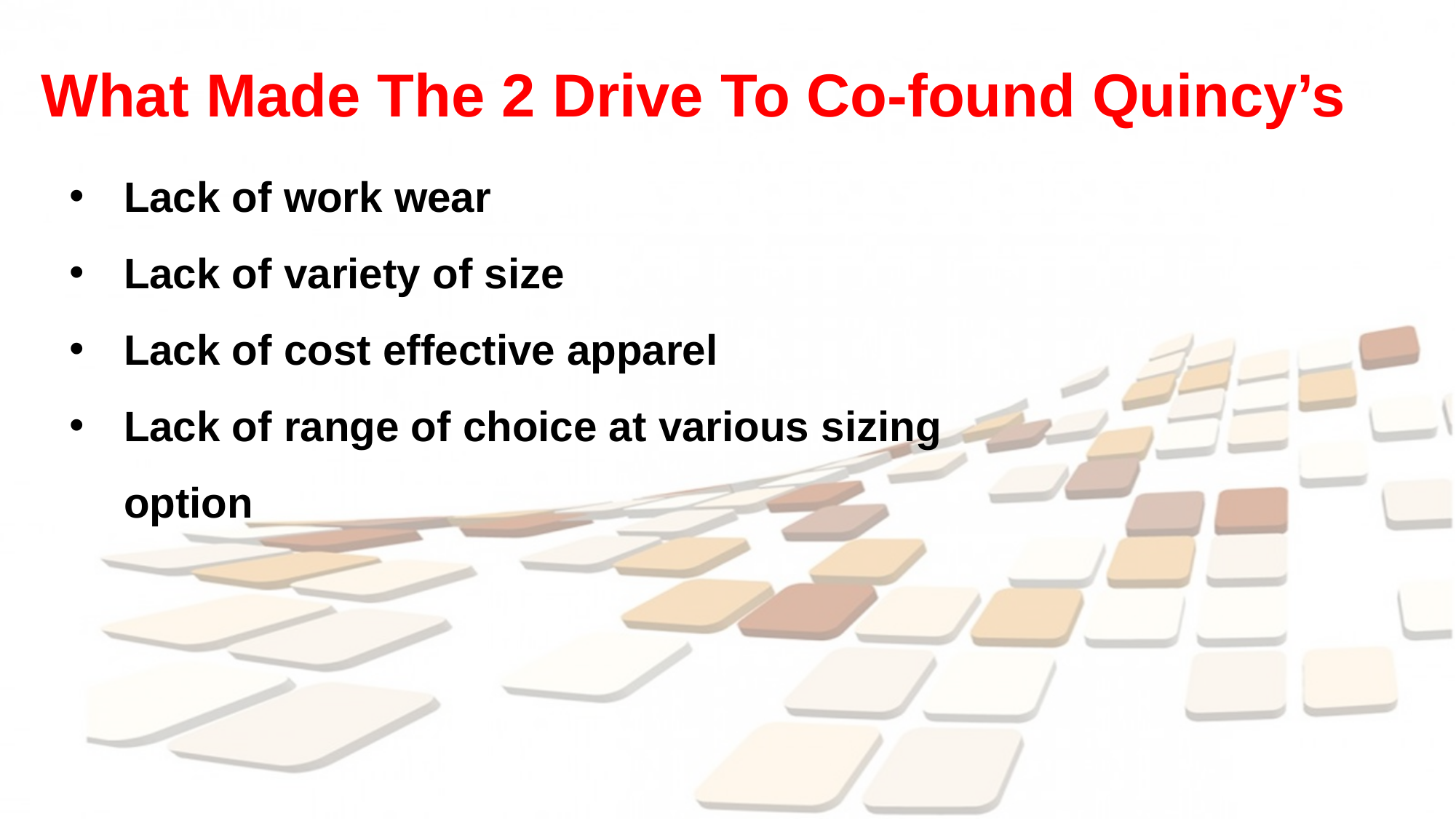

What Made The 2 Drive To Co-found Quincy’s
Lack of work wear
Lack of variety of size
Lack of cost effective apparel
Lack of range of choice at various sizing option